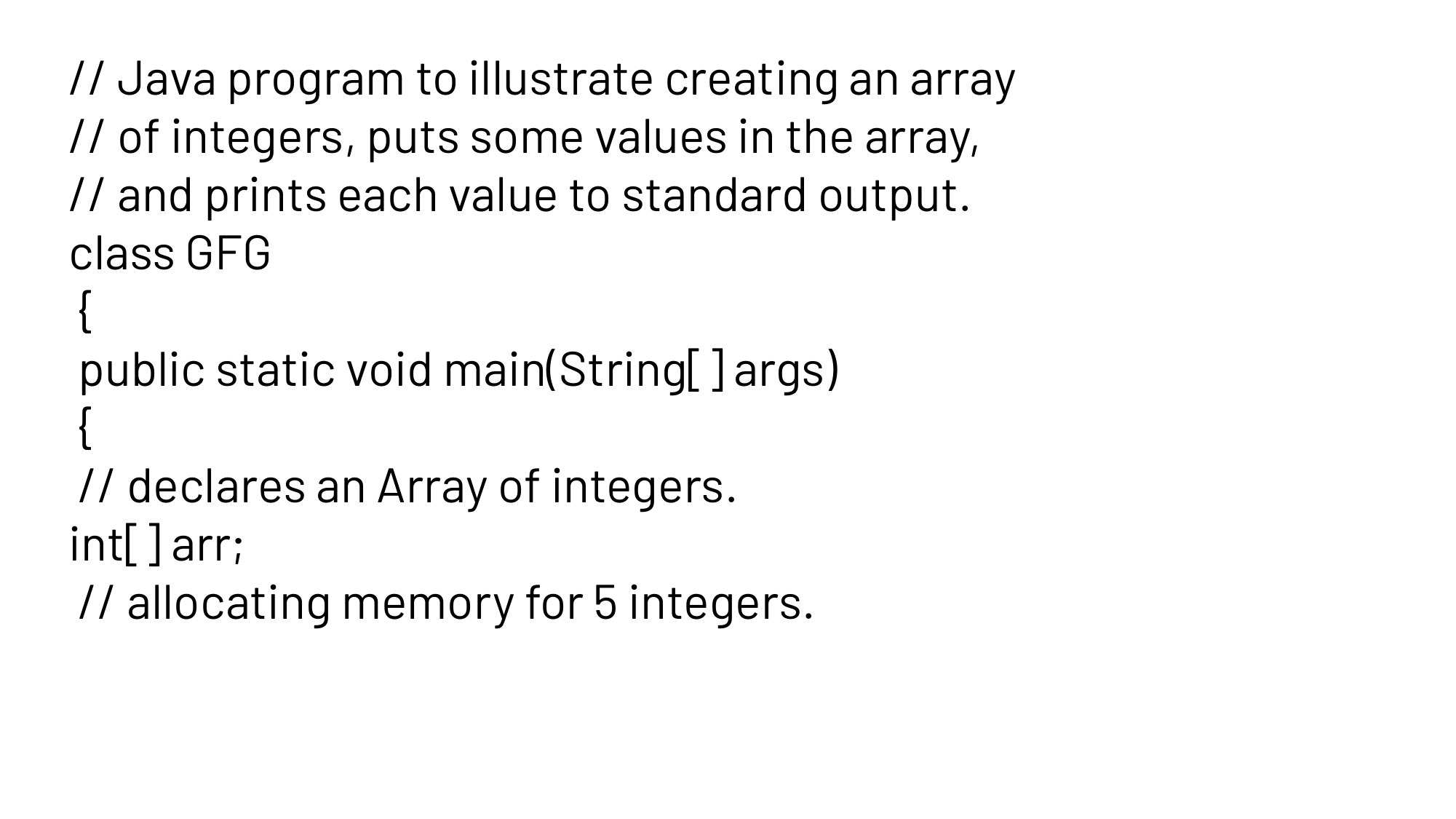

// Java program to illustrate creating an array
// of integers, puts some values in the array,
// and prints each value to standard output.
class GFG
 {
 public static void main(String[] args)
 {
 // declares an Array of integers.
int[] arr;
 // allocating memory for 5 integers.